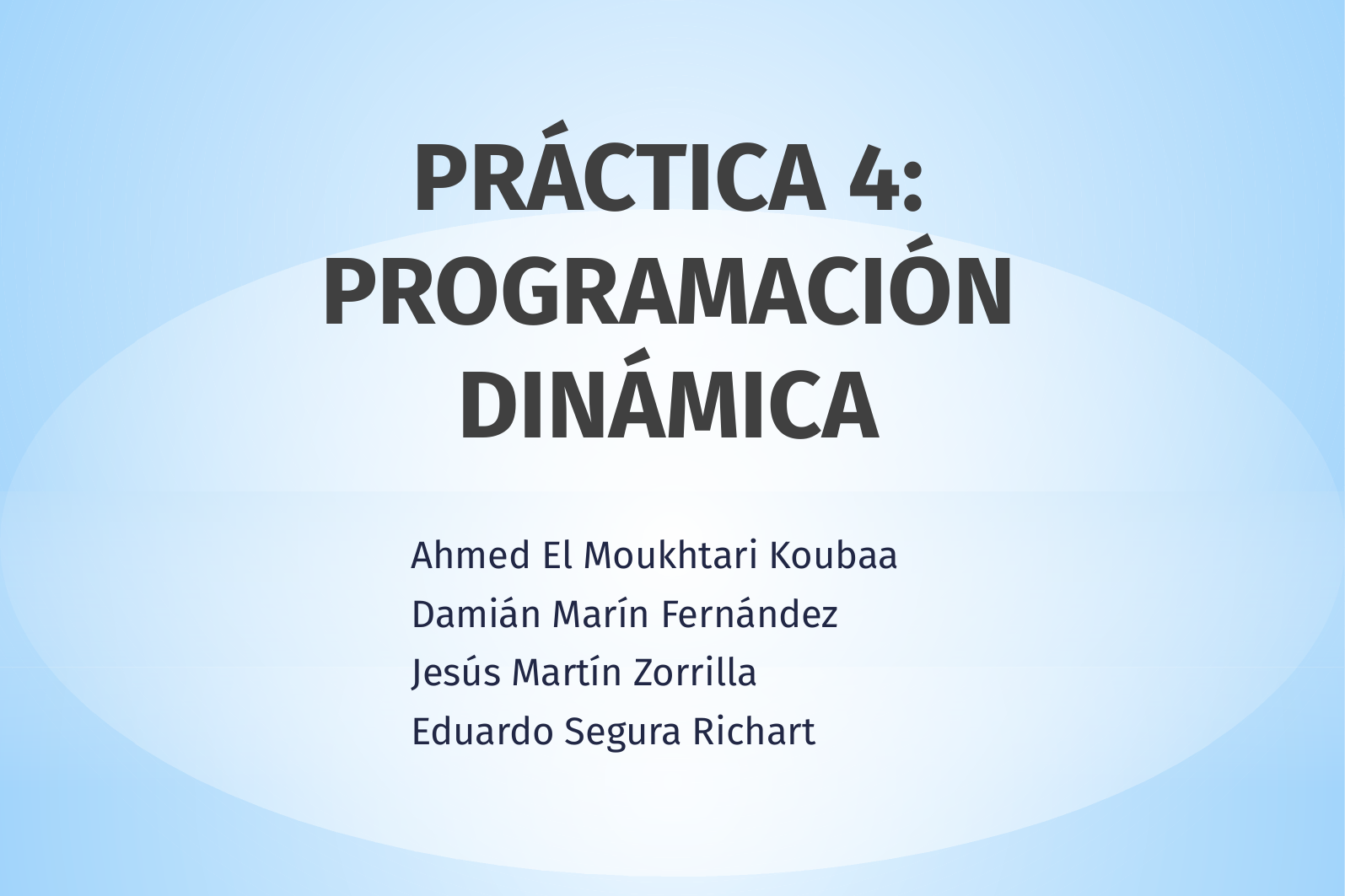

PRÁCTICA 4: PROGRAMACIÓN DINÁMICA
Ahmed El Moukhtari Koubaa
Damián Marín Fernández
Jesús Martín Zorrilla
Eduardo Segura Richart